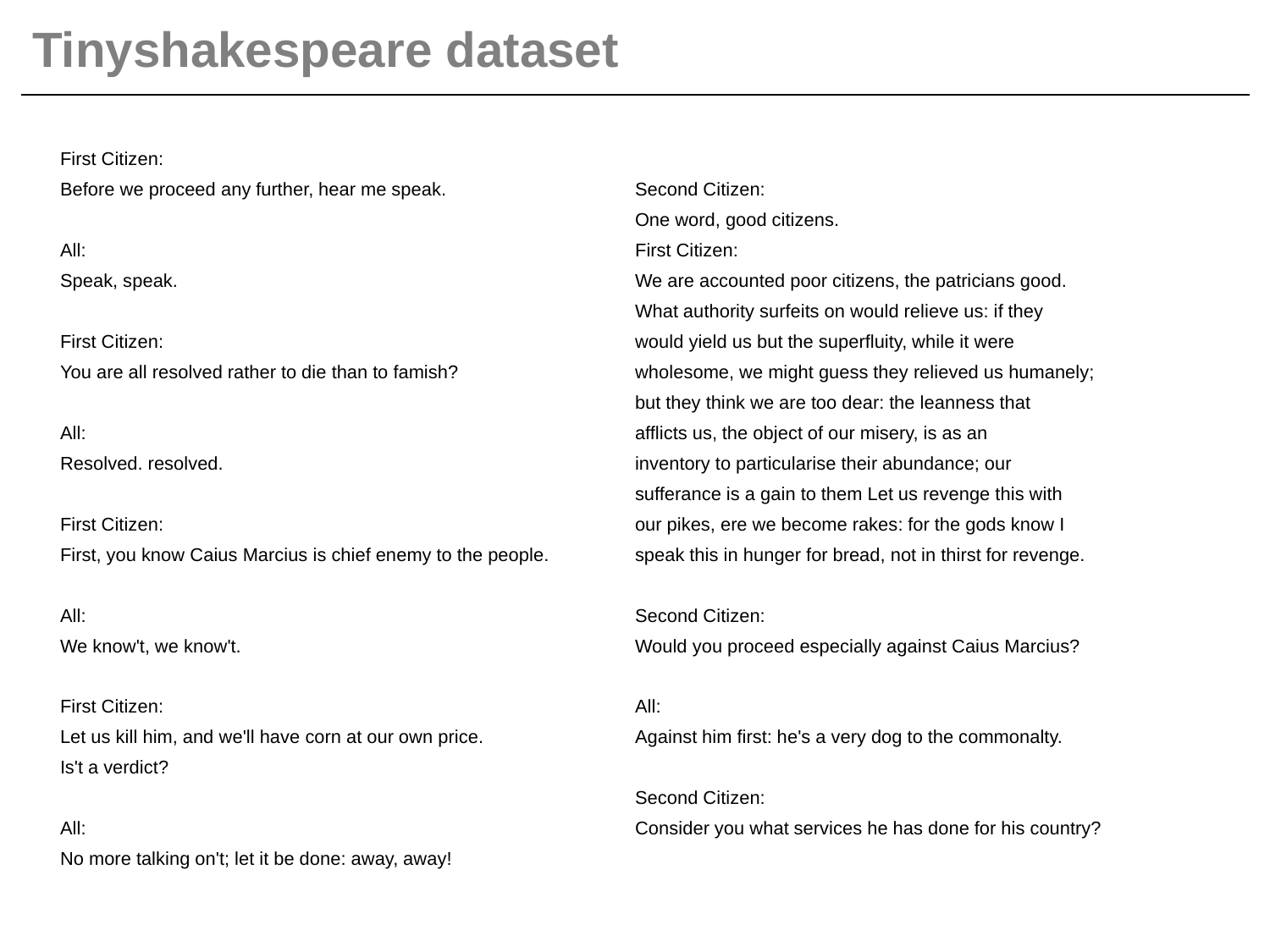

# Tinyshakespeare dataset
First Citizen:
Before we proceed any further, hear me speak.

All:
Speak, speak.

First Citizen:
You are all resolved rather to die than to famish?

All:
Resolved. resolved.

First Citizen:
First, you know Caius Marcius is chief enemy to the people.

All:
We know't, we know't.

First Citizen:
Let us kill him, and we'll have corn at our own price.
Is't a verdict?

All:
No more talking on't; let it be done: away, away!

Second Citizen:
One word, good citizens.
First Citizen:
We are accounted poor citizens, the patricians good.
What authority surfeits on would relieve us: if they
would yield us but the superfluity, while it were
wholesome, we might guess they relieved us humanely;
but they think we are too dear: the leanness that
afflicts us, the object of our misery, is as an
inventory to particularise their abundance; our
sufferance is a gain to them Let us revenge this with
our pikes, ere we become rakes: for the gods know I
speak this in hunger for bread, not in thirst for revenge.

Second Citizen:
Would you proceed especially against Caius Marcius?

All:
Against him first: he's a very dog to the commonalty.

Second Citizen:
Consider you what services he has done for his country?